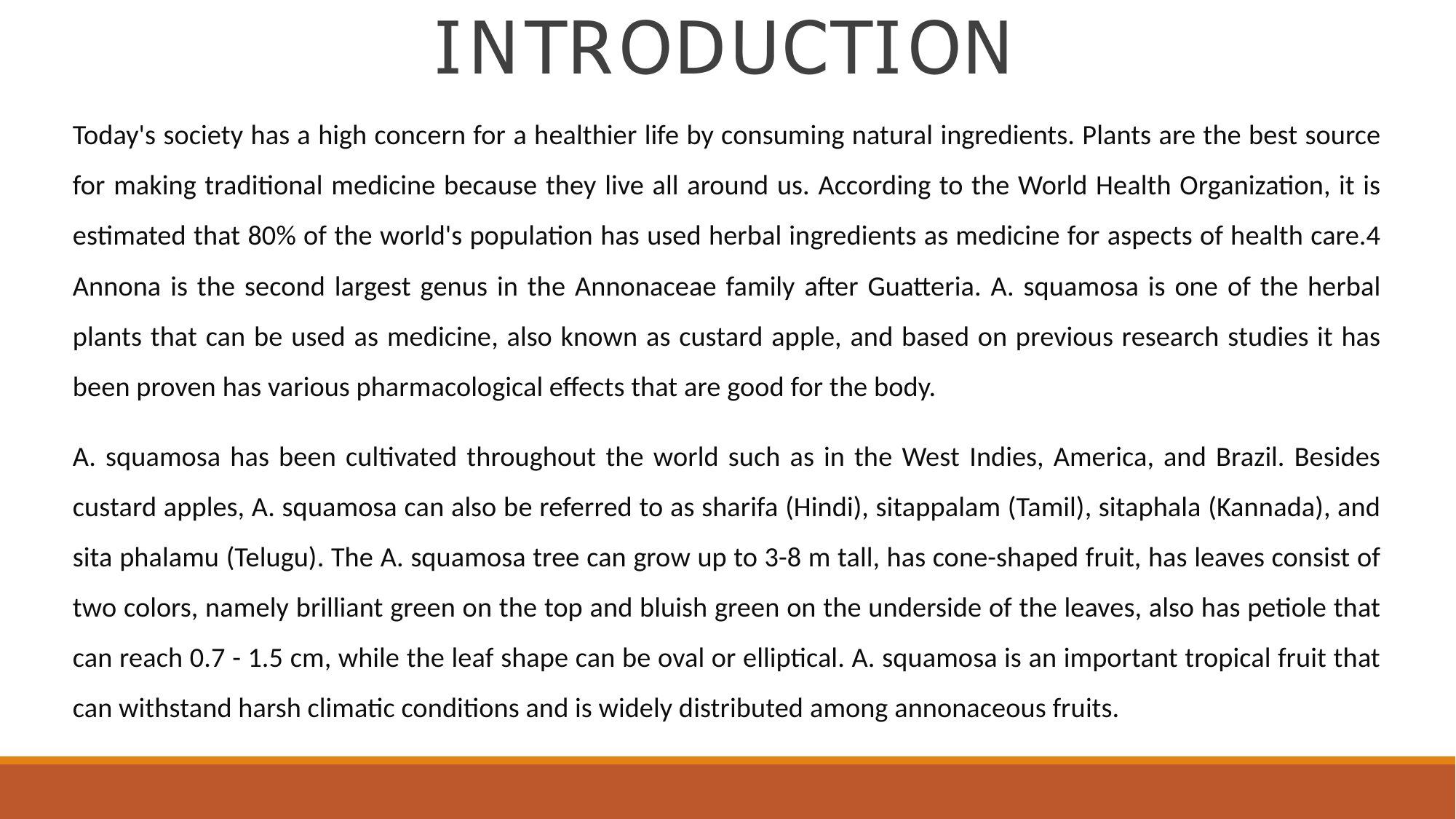

# INTRODUCTION
Today's society has a high concern for a healthier life by consuming natural ingredients. Plants are the best source for making traditional medicine because they live all around us. According to the World Health Organization, it is estimated that 80% of the world's population has used herbal ingredients as medicine for aspects of health care.4 Annona is the second largest genus in the Annonaceae family after Guatteria. A. squamosa is one of the herbal plants that can be used as medicine, also known as custard apple, and based on previous research studies it has been proven has various pharmacological effects that are good for the body.
A. squamosa has been cultivated throughout the world such as in the West Indies, America, and Brazil. Besides custard apples, A. squamosa can also be referred to as sharifa (Hindi), sitappalam (Tamil), sitaphala (Kannada), and sita phalamu (Telugu). The A. squamosa tree can grow up to 3-8 m tall, has cone-shaped fruit, has leaves consist of two colors, namely brilliant green on the top and bluish green on the underside of the leaves, also has petiole that can reach 0.7 - 1.5 cm, while the leaf shape can be oval or elliptical. A. squamosa is an important tropical fruit that can withstand harsh climatic conditions and is widely distributed among annonaceous fruits.